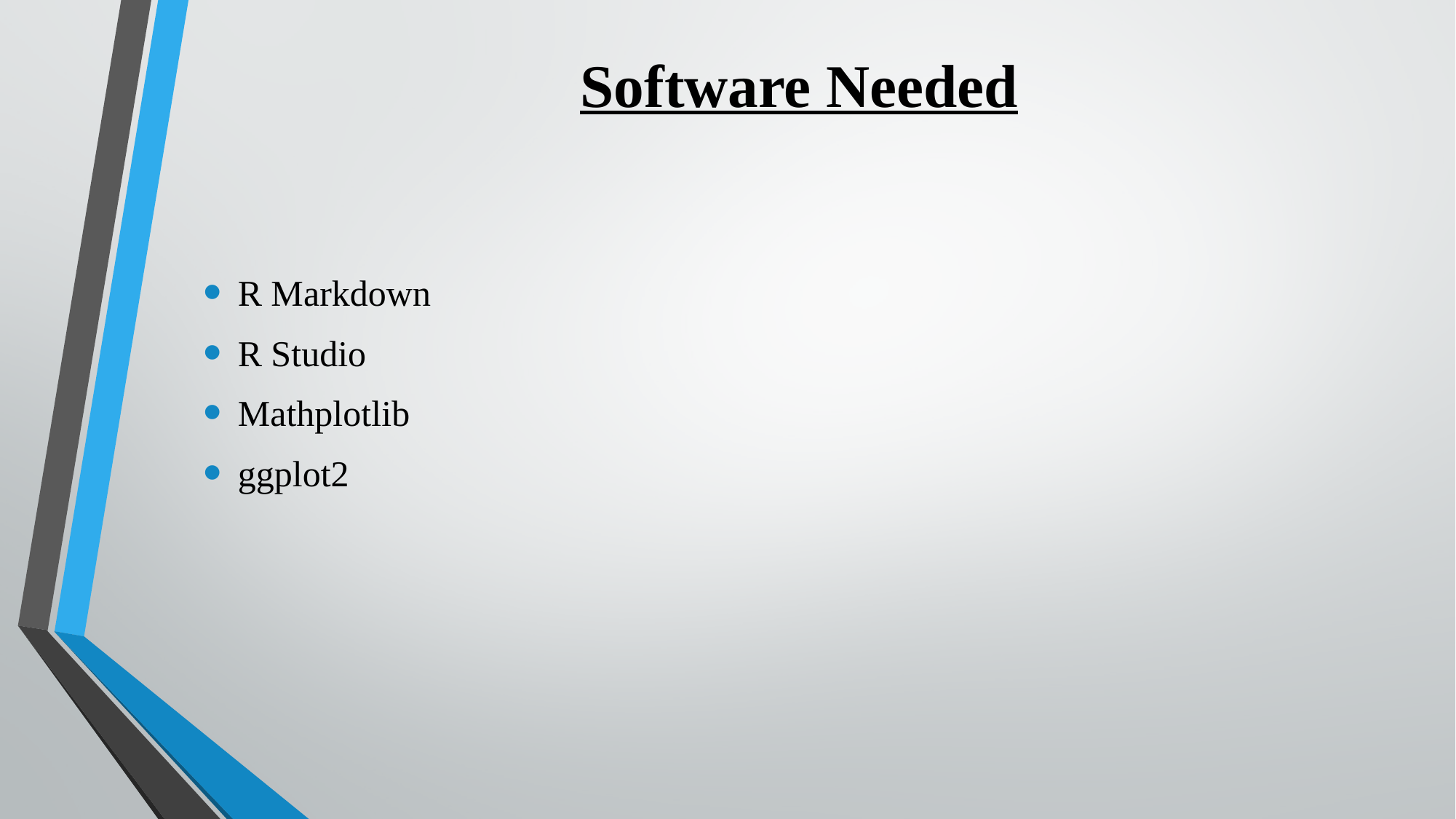

Software Needed

R Markdown
R Studio
Mathplotlib
ggplot2